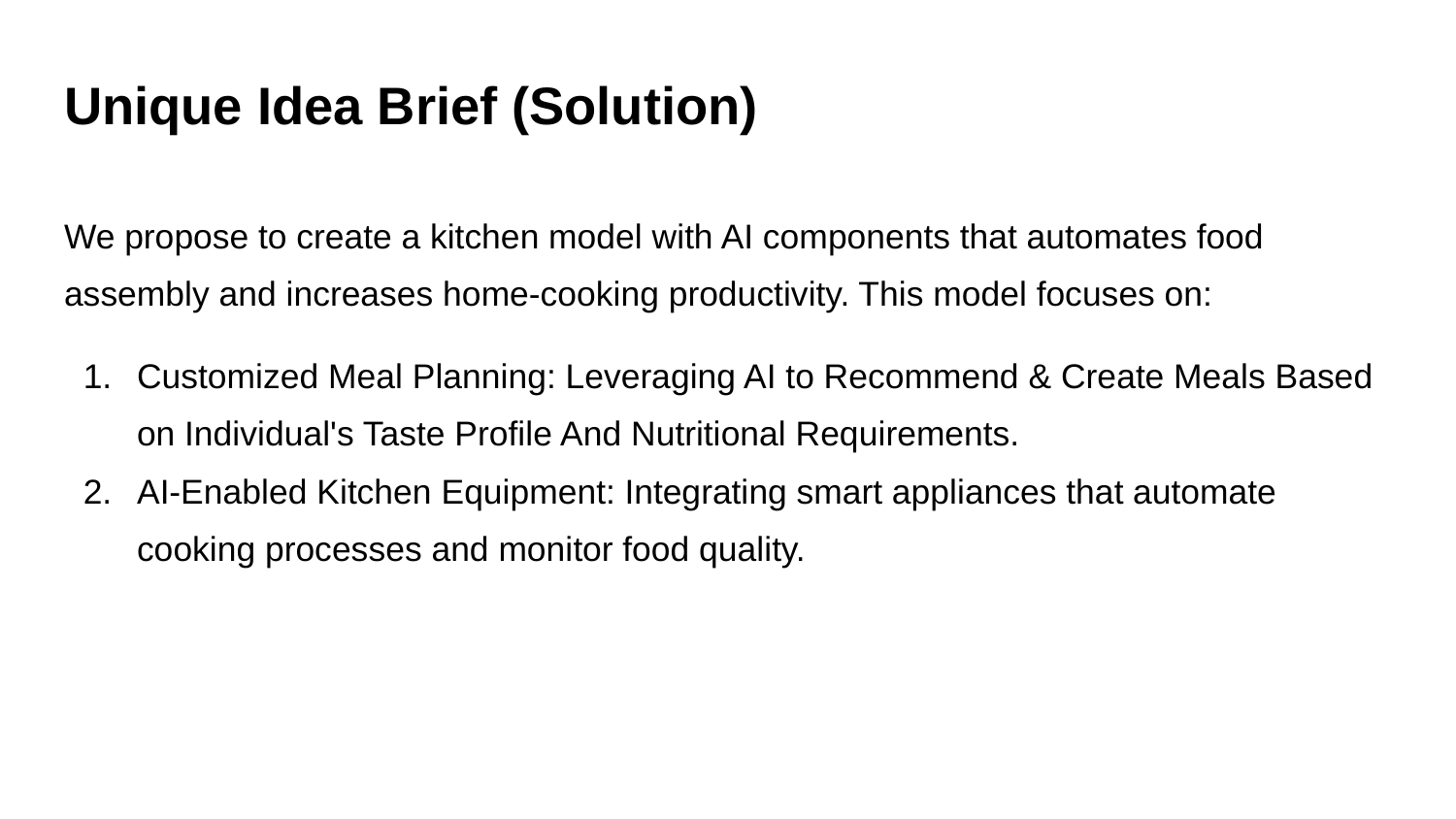

# Unique Idea Brief (Solution)

We propose to create a kitchen model with AI components that automates food assembly and increases home-cooking productivity. This model focuses on:
Customized Meal Planning: Leveraging AI to Recommend & Create Meals Based on Individual's Taste Profile And Nutritional Requirements.
AI-Enabled Kitchen Equipment: Integrating smart appliances that automate cooking processes and monitor food quality.